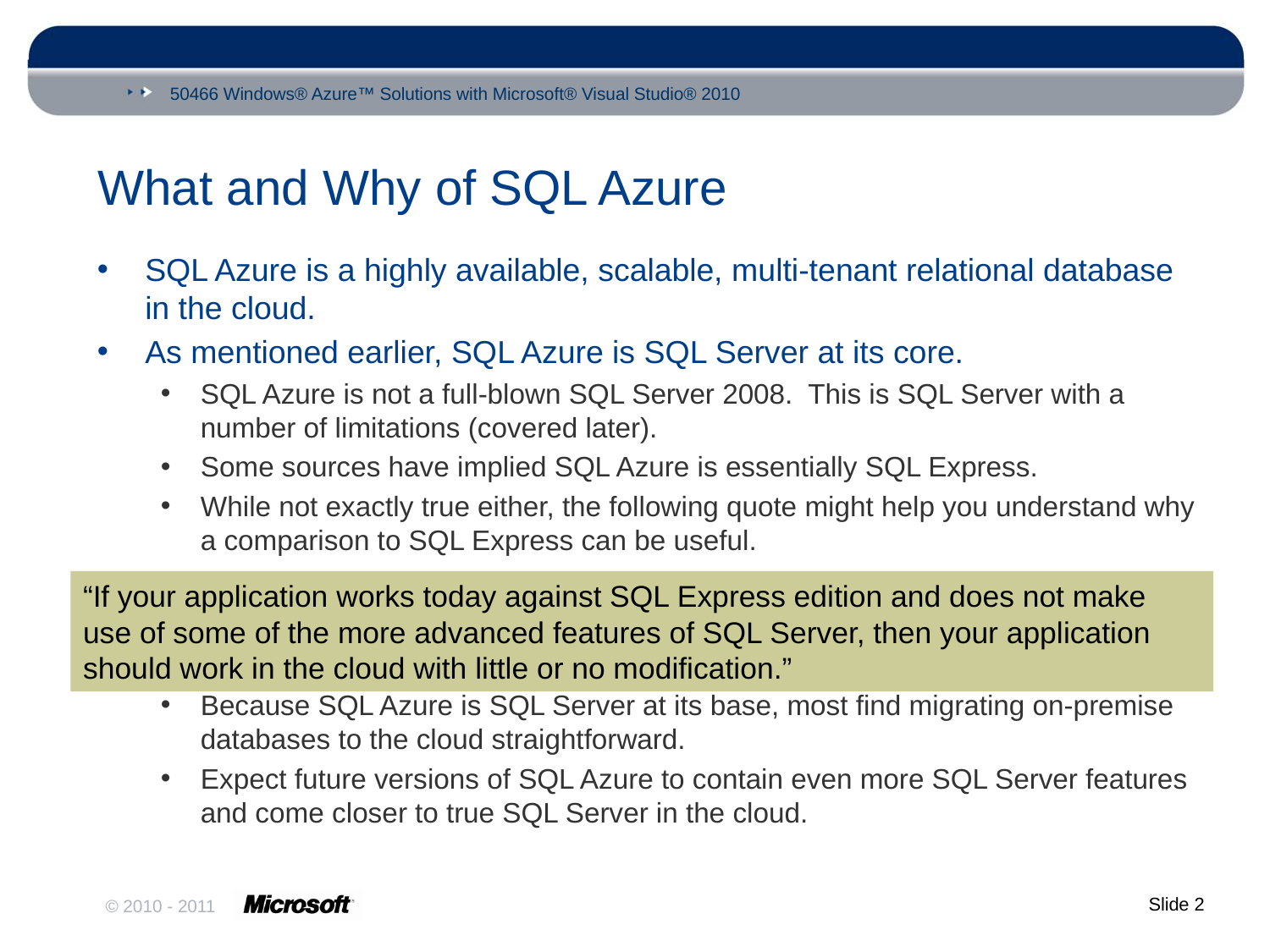

# What and Why of SQL Azure
SQL Azure is a highly available, scalable, multi-tenant relational database in the cloud.
As mentioned earlier, SQL Azure is SQL Server at its core.
SQL Azure is not a full-blown SQL Server 2008.  This is SQL Server with a number of limitations (covered later).
Some sources have implied SQL Azure is essentially SQL Express.
While not exactly true either, the following quote might help you understand why a comparison to SQL Express can be useful.

Because SQL Azure is SQL Server at its base, most find migrating on-premise databases to the cloud straightforward.
Expect future versions of SQL Azure to contain even more SQL Server features and come closer to true SQL Server in the cloud.

“If your application works today against SQL Express edition and does not make use of some of the more advanced features of SQL Server, then your application should work in the cloud with little or no modification.”